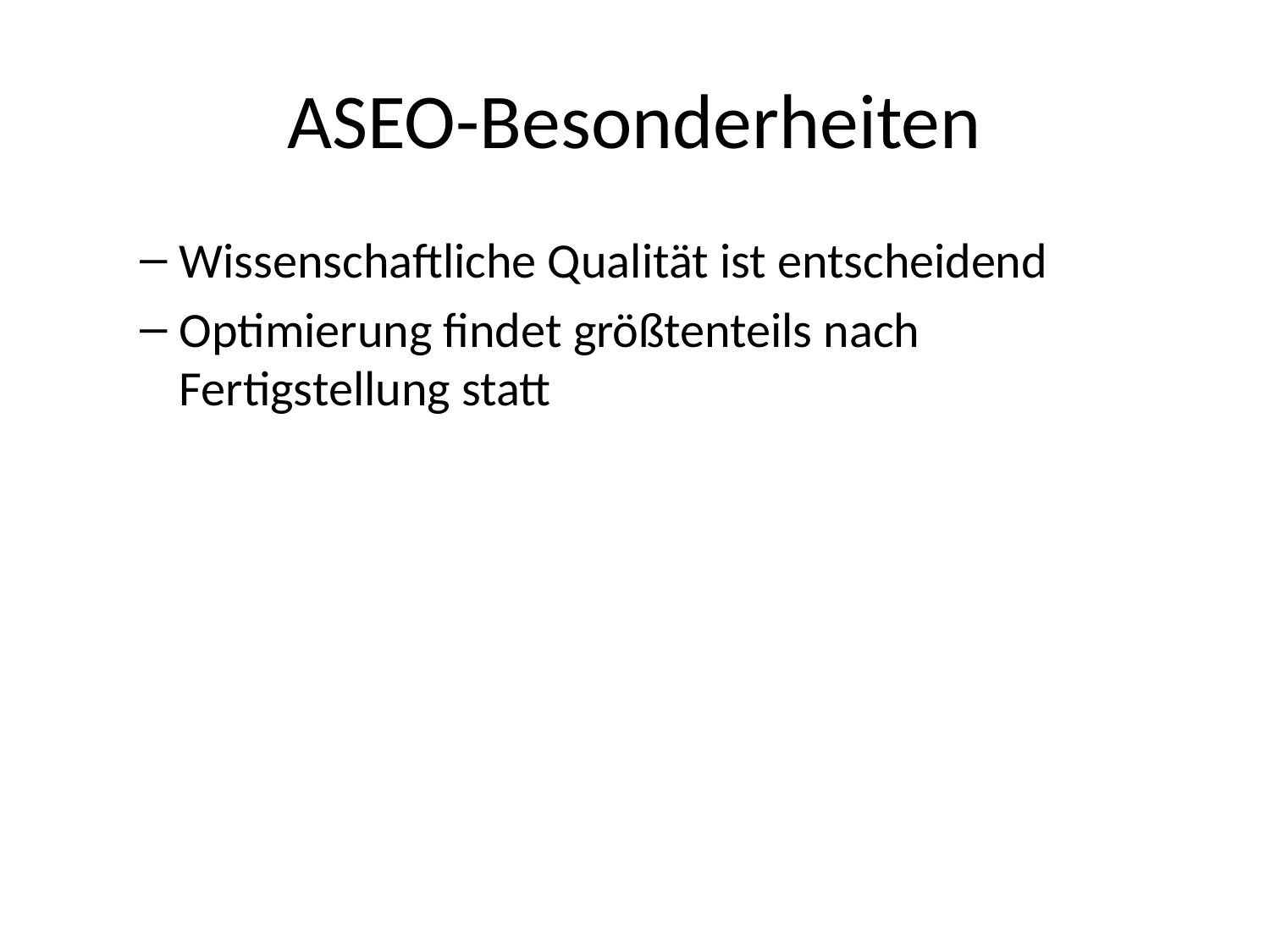

# ASEO-Besonderheiten
Wissenschaftliche Qualität ist entscheidend
Optimierung findet größtenteils nach Fertigstellung statt